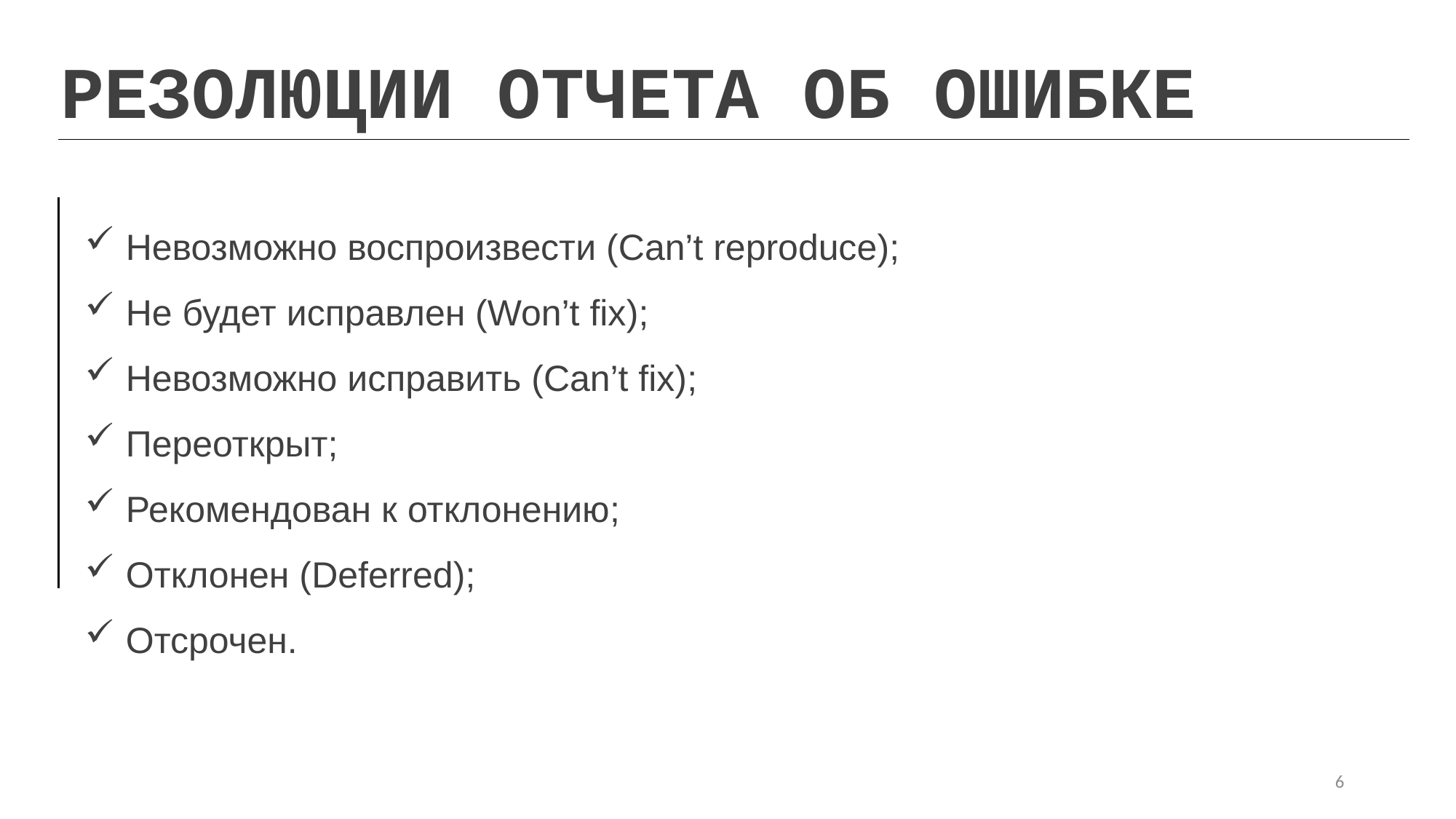

РЕЗОЛЮЦИИ ОТЧЕТА ОБ ОШИБКЕ
Невозможно воспроизвести (Can’t reproduce);
Не будет исправлен (Won’t fix);
Невозможно исправить (Can’t fix);
Переоткрыт;
Рекомендован к отклонению;
Отклонен (Deferred);
Отсрочен.
6